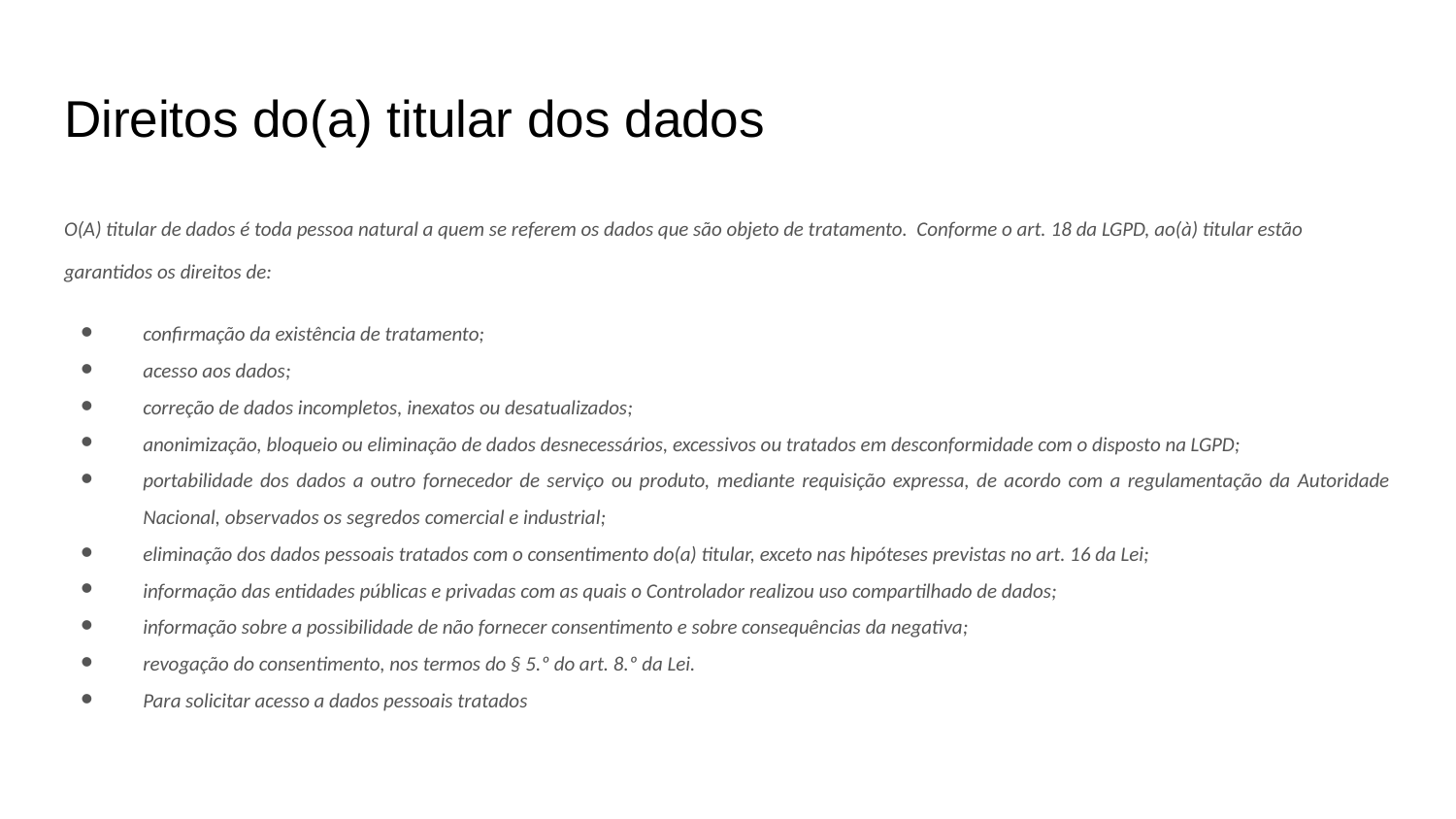

# Direitos do(a) titular dos dados
O(A) titular de dados é toda pessoa natural a quem se referem os dados que são objeto de tratamento.  Conforme o art. 18 da LGPD, ao(à) titular estão garantidos os direitos de:
confirmação da existência de tratamento;
acesso aos dados;
correção de dados incompletos, inexatos ou desatualizados;
anonimização, bloqueio ou eliminação de dados desnecessários, excessivos ou tratados em desconformidade com o disposto na LGPD;
portabilidade dos dados a outro fornecedor de serviço ou produto, mediante requisição expressa, de acordo com a regulamentação da Autoridade Nacional, observados os segredos comercial e industrial;
eliminação dos dados pessoais tratados com o consentimento do(a) titular, exceto nas hipóteses previstas no art. 16 da Lei;
informação das entidades públicas e privadas com as quais o Controlador realizou uso compartilhado de dados;
informação sobre a possibilidade de não fornecer consentimento e sobre consequências da negativa;
revogação do consentimento, nos termos do § 5.º do art. 8.º da Lei.
Para solicitar acesso a dados pessoais tratados